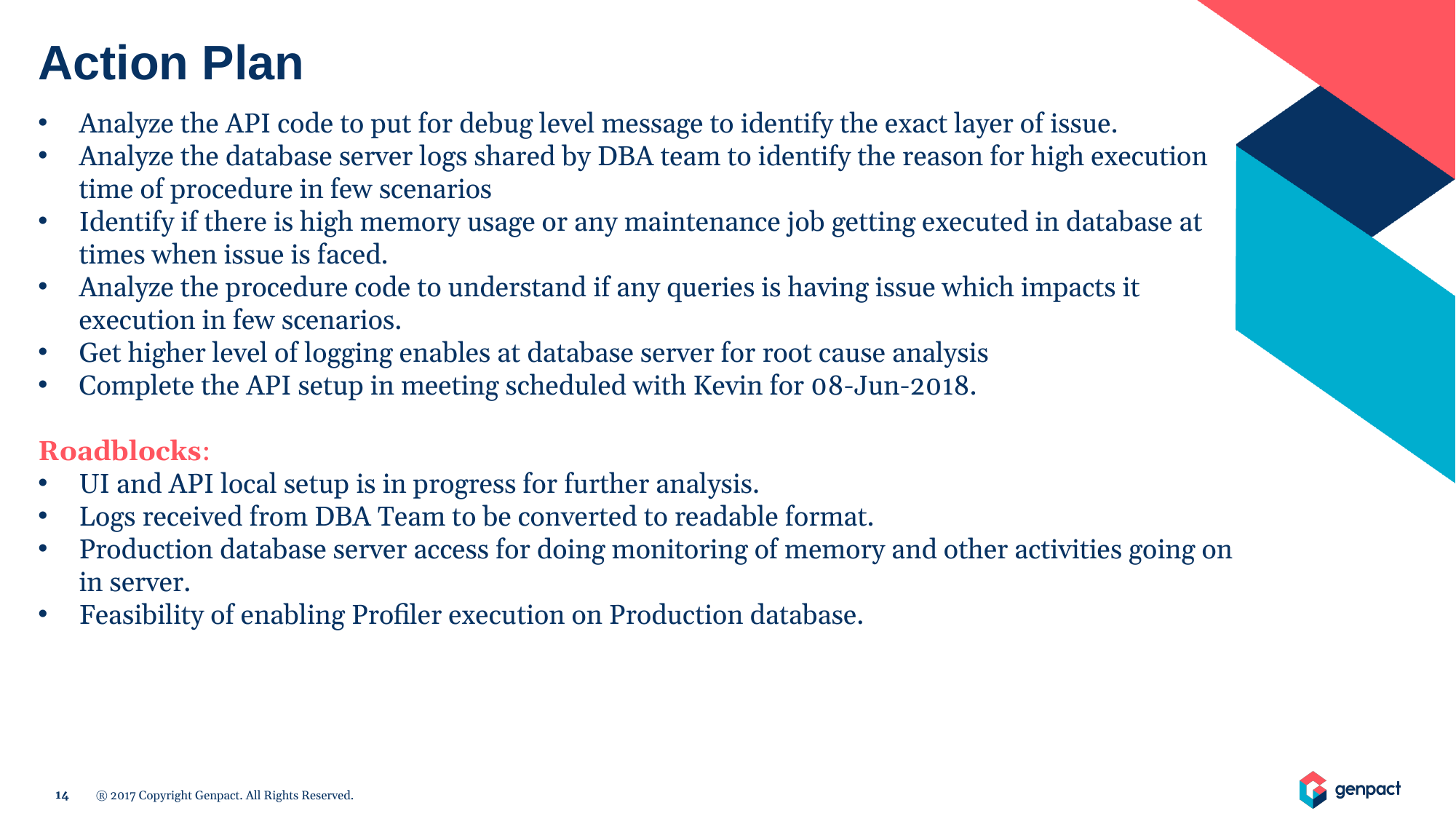

Action Plan

Analyze the API code to put for debug level message to identify the exact layer of issue.
Analyze the database server logs shared by DBA team to identify the reason for high execution time of procedure in few scenarios
Identify if there is high memory usage or any maintenance job getting executed in database at times when issue is faced.
Analyze the procedure code to understand if any queries is having issue which impacts it execution in few scenarios.
Get higher level of logging enables at database server for root cause analysis
Complete the API setup in meeting scheduled with Kevin for 08-Jun-2018.

Roadblocks:
UI and API local setup is in progress for further analysis.
Logs received from DBA Team to be converted to readable format.
Production database server access for doing monitoring of memory and other activities going on in server.
Feasibility of enabling Profiler execution on Production database.